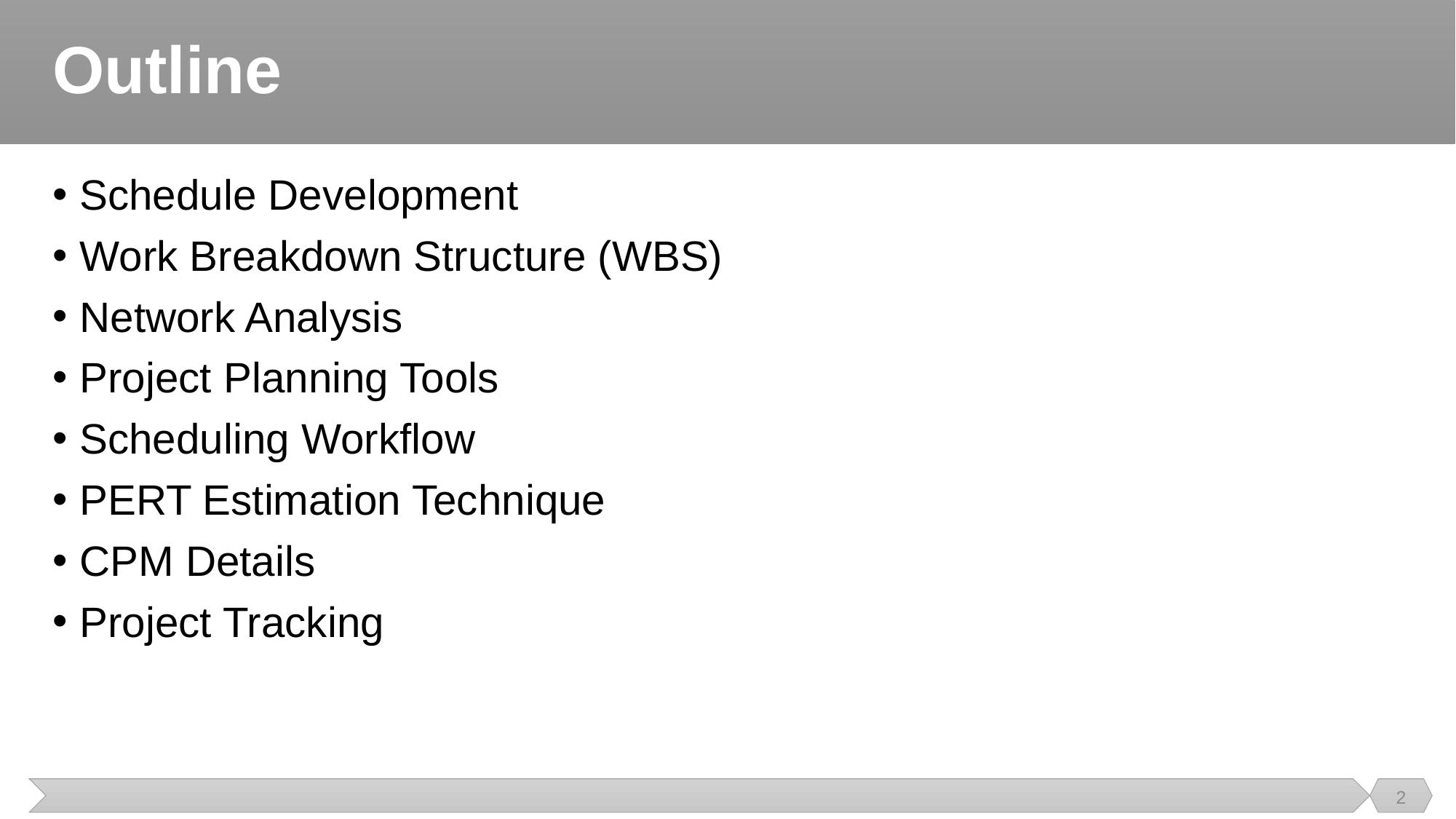

# Outline
Schedule Development
Work Breakdown Structure (WBS)
Network Analysis
Project Planning Tools
Scheduling Workflow
PERT Estimation Technique
CPM Details
Project Tracking

2